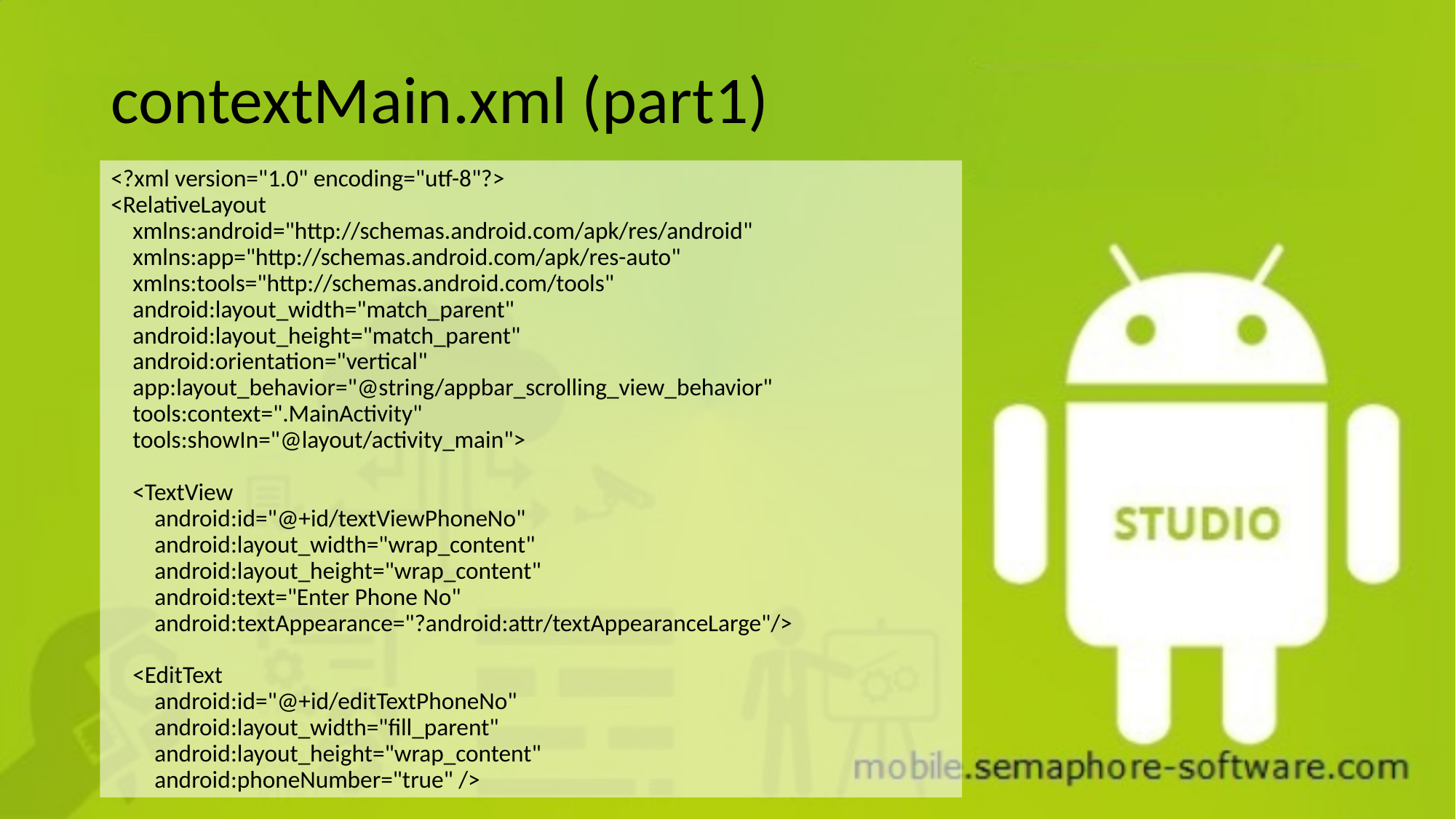

# contextMain.xml (part1)
<?xml version="1.0" encoding="utf-8"?>
<RelativeLayout
    xmlns:android="http://schemas.android.com/apk/res/android"
    xmlns:app="http://schemas.android.com/apk/res-auto"
    xmlns:tools="http://schemas.android.com/tools"
    android:layout_width="match_parent"
    android:layout_height="match_parent"
    android:orientation="vertical"
    app:layout_behavior="@string/appbar_scrolling_view_behavior"
    tools:context=".MainActivity"
    tools:showIn="@layout/activity_main">
    <TextView
        android:id="@+id/textViewPhoneNo"
        android:layout_width="wrap_content"
        android:layout_height="wrap_content"
        android:text="Enter Phone No"
        android:textAppearance="?android:attr/textAppearanceLarge"/>
    <EditText
        android:id="@+id/editTextPhoneNo"
        android:layout_width="fill_parent"
        android:layout_height="wrap_content"
        android:phoneNumber="true" />